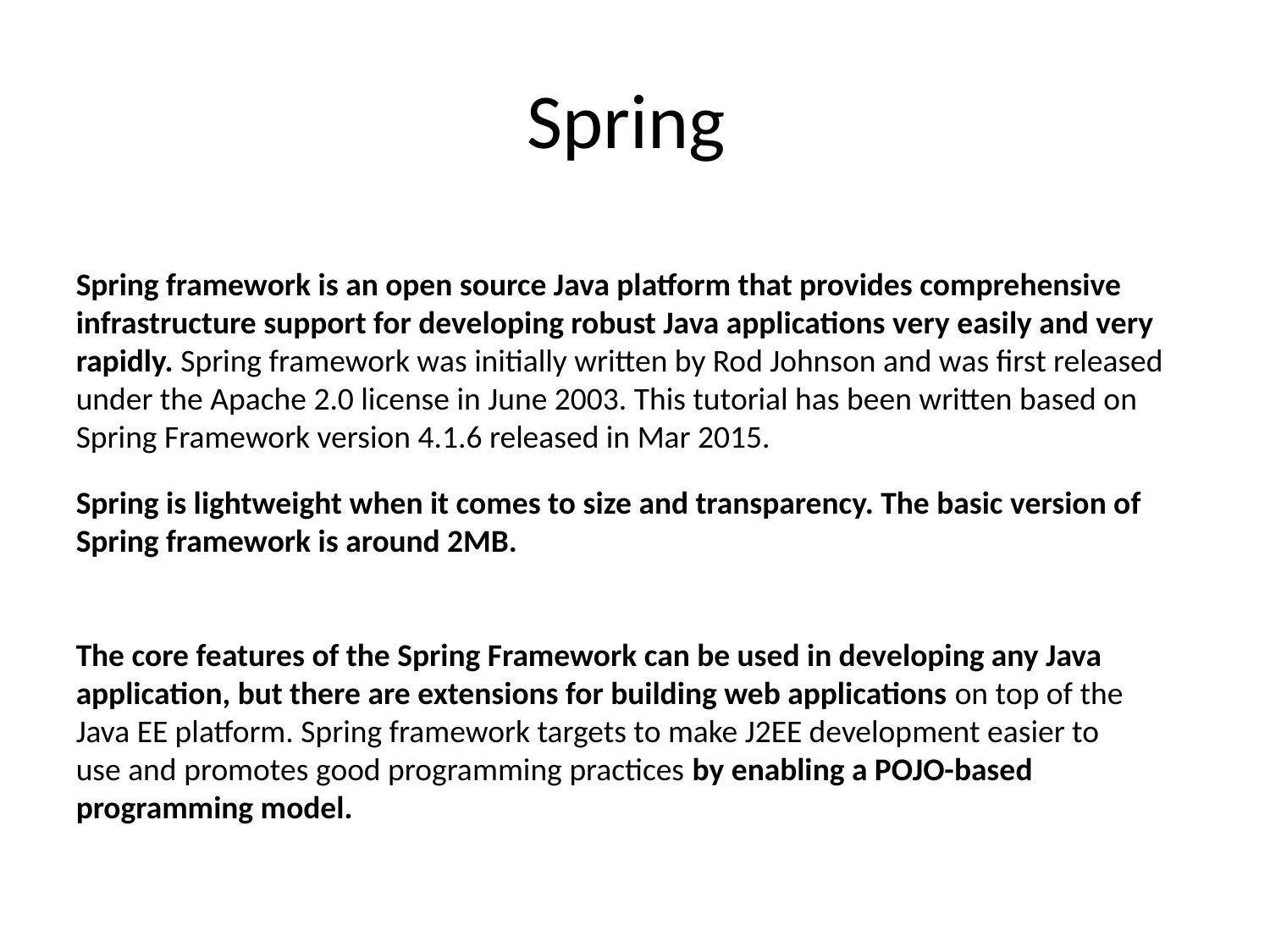

# Spring
Spring framework is an open source Java platform that provides comprehensive infrastructure support for developing robust Java applications very easily and very rapidly. Spring framework was initially written by Rod Johnson and was first released under the Apache 2.0 license in June 2003. This tutorial has been written based on Spring Framework version 4.1.6 released in Mar 2015.

Spring is lightweight when it comes to size and transparency. The basic version of Spring framework is around 2MB.

The core features of the Spring Framework can be used in developing any Java application, but there are extensions for building web applications on top of the Java EE platform. Spring framework targets to make J2EE development easier to use and promotes good programming practices by enabling a POJO-based programming model.